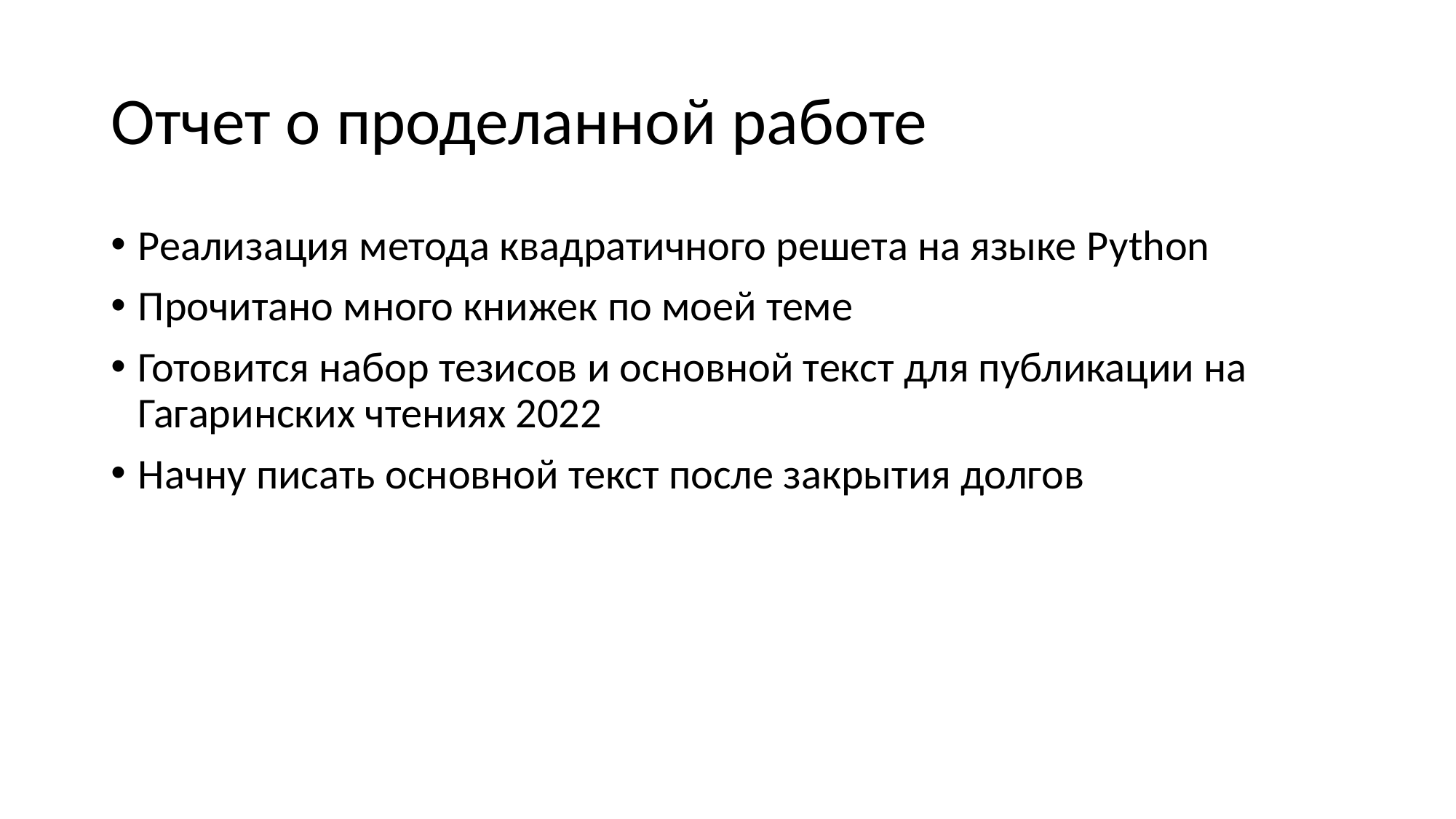

# Отчет о проделанной работе
Реализация метода квадратичного решета на языке Python
Прочитано много книжек по моей теме
Готовится набор тезисов и основной текст для публикации на Гагаринских чтениях 2022
Начну писать основной текст после закрытия долгов